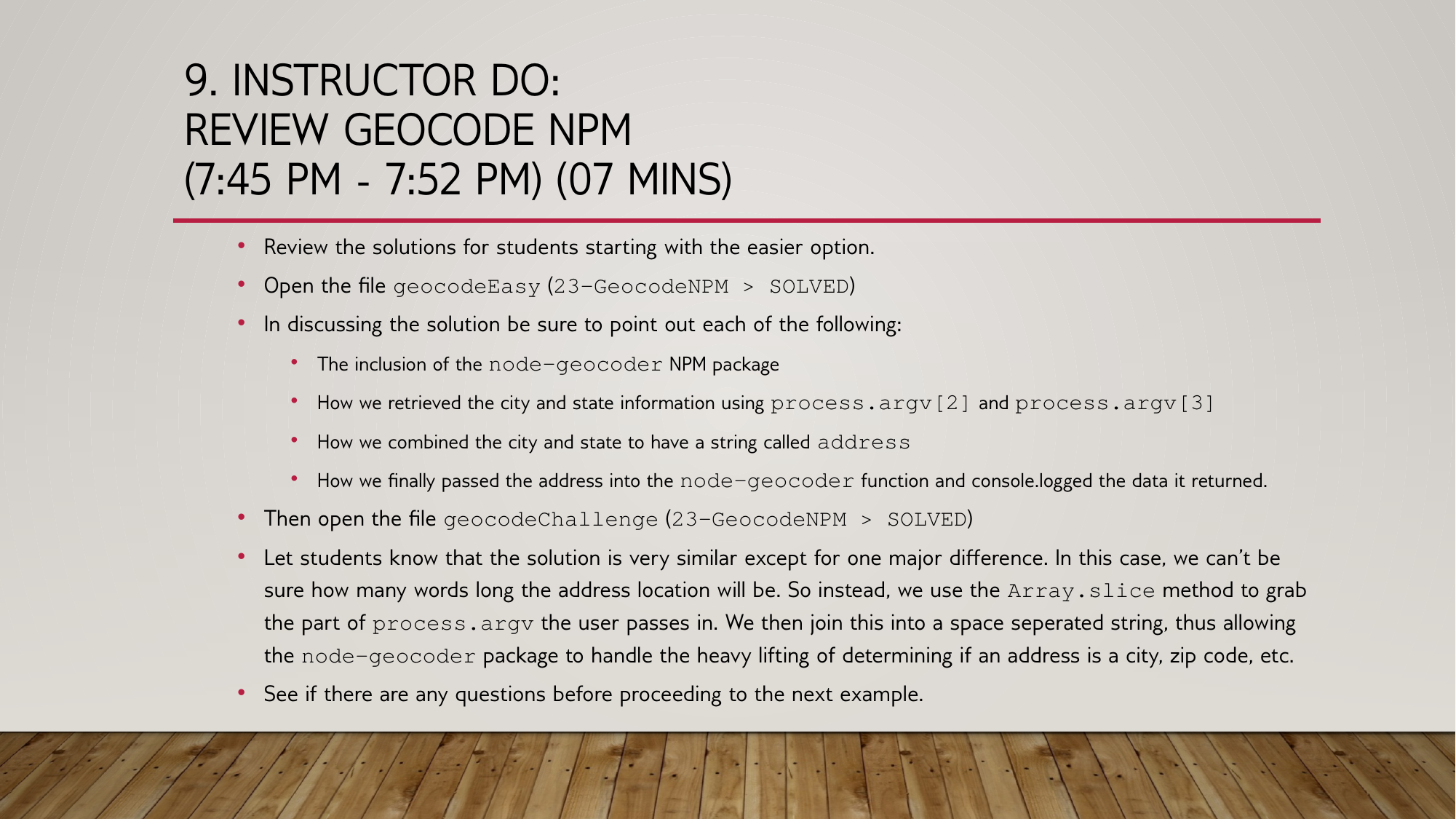

# 9. Instructor Do: Review Geocode NPM (7:45 PM - 7:52 PM) (07 mins)
Review the solutions for students starting with the easier option.
Open the file geocodeEasy (23-GeocodeNPM > SOLVED)
In discussing the solution be sure to point out each of the following:
The inclusion of the node-geocoder NPM package
How we retrieved the city and state information using process.argv[2] and process.argv[3]
How we combined the city and state to have a string called address
How we finally passed the address into the node-geocoder function and console.logged the data it returned.
Then open the file geocodeChallenge (23-GeocodeNPM > SOLVED)
Let students know that the solution is very similar except for one major difference. In this case, we can’t be sure how many words long the address location will be. So instead, we use the Array.slice method to grab the part of process.argv the user passes in. We then join this into a space seperated string, thus allowing the node-geocoder package to handle the heavy lifting of determining if an address is a city, zip code, etc.
See if there are any questions before proceeding to the next example.